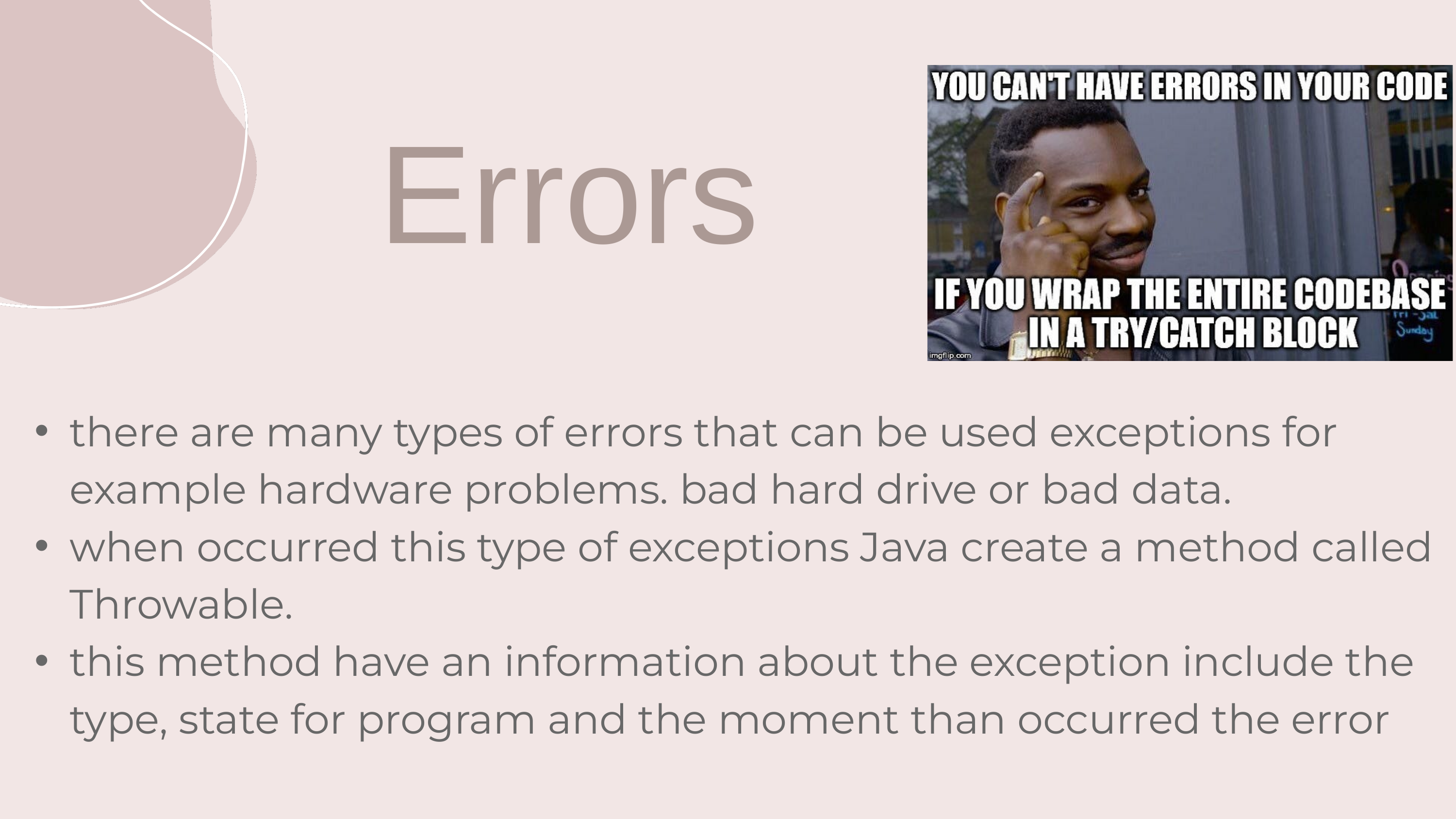

Errors
there are many types of errors that can be used exceptions for example hardware problems. bad hard drive or bad data.
when occurred this type of exceptions Java create a method called Throwable.
this method have an information about the exception include the type, state for program and the moment than occurred the error